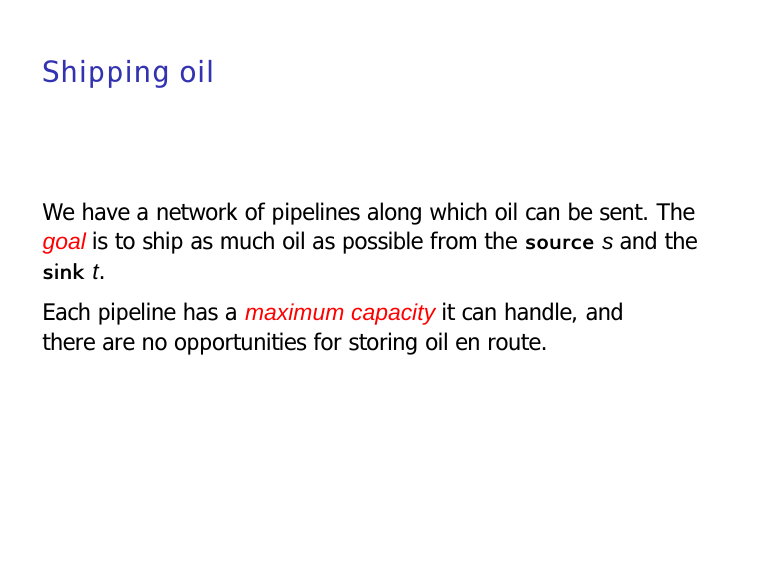

# Shipping oil
We have a network of pipelines along which oil can be sent. The goal is to ship as much oil as possible from the source s and the sink t.
Each pipeline has a maximum capacity it can handle, and there are no opportunities for storing oil en route.